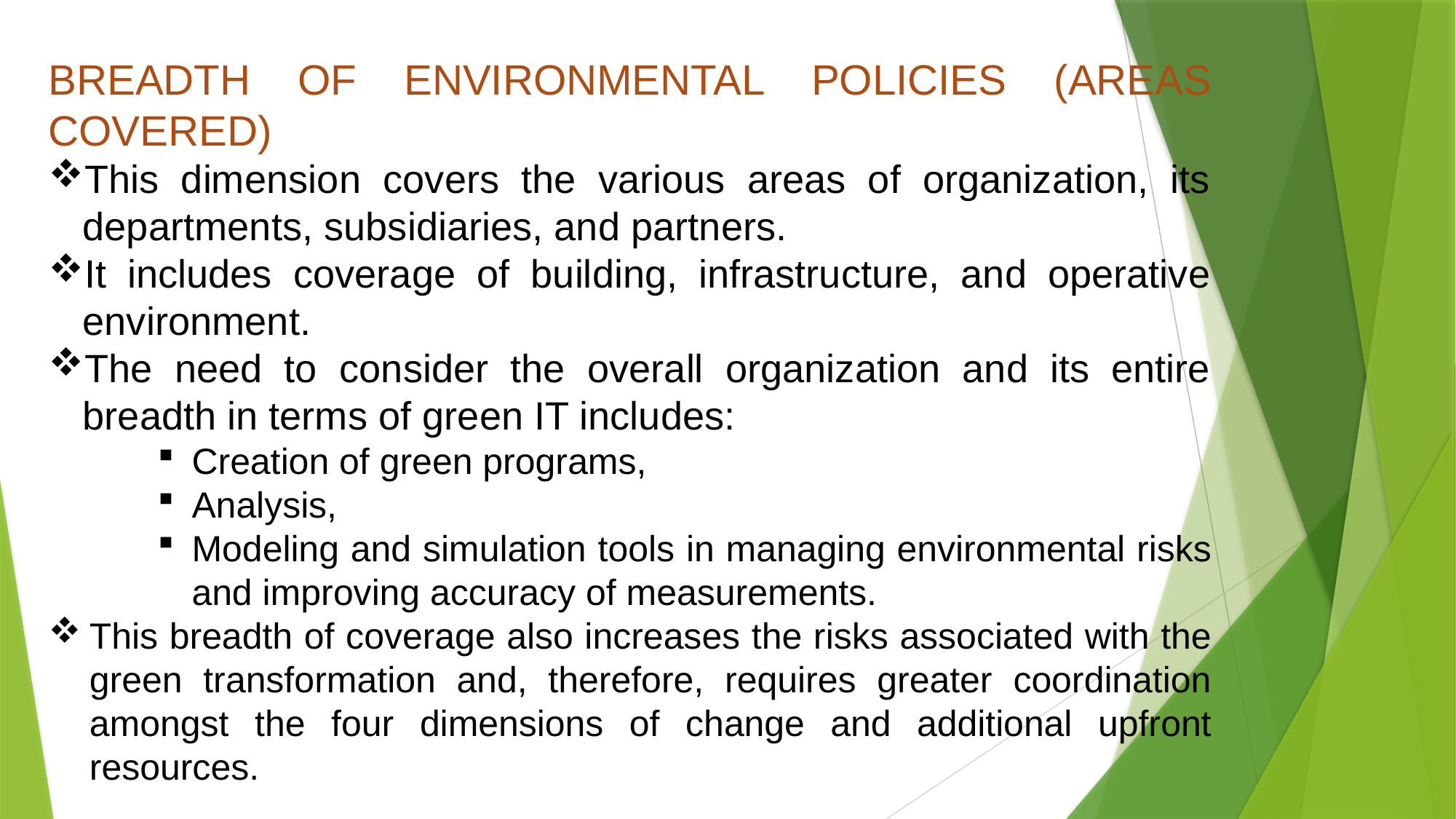

BREADTH OF ENVIRONMENTAL POLICIES (AREAS COVERED)
This dimension covers the various areas of organization, its departments, subsidiaries, and partners.
It includes coverage of building, infrastructure, and operative environment.
The need to consider the overall organization and its entire breadth in terms of green IT includes:
Creation of green programs,
Analysis,
Modeling and simulation tools in managing environmental risks and improving accuracy of measurements.
This breadth of coverage also increases the risks associated with the green transformation and, therefore, requires greater coordination amongst the four dimensions of change and additional upfront resources.